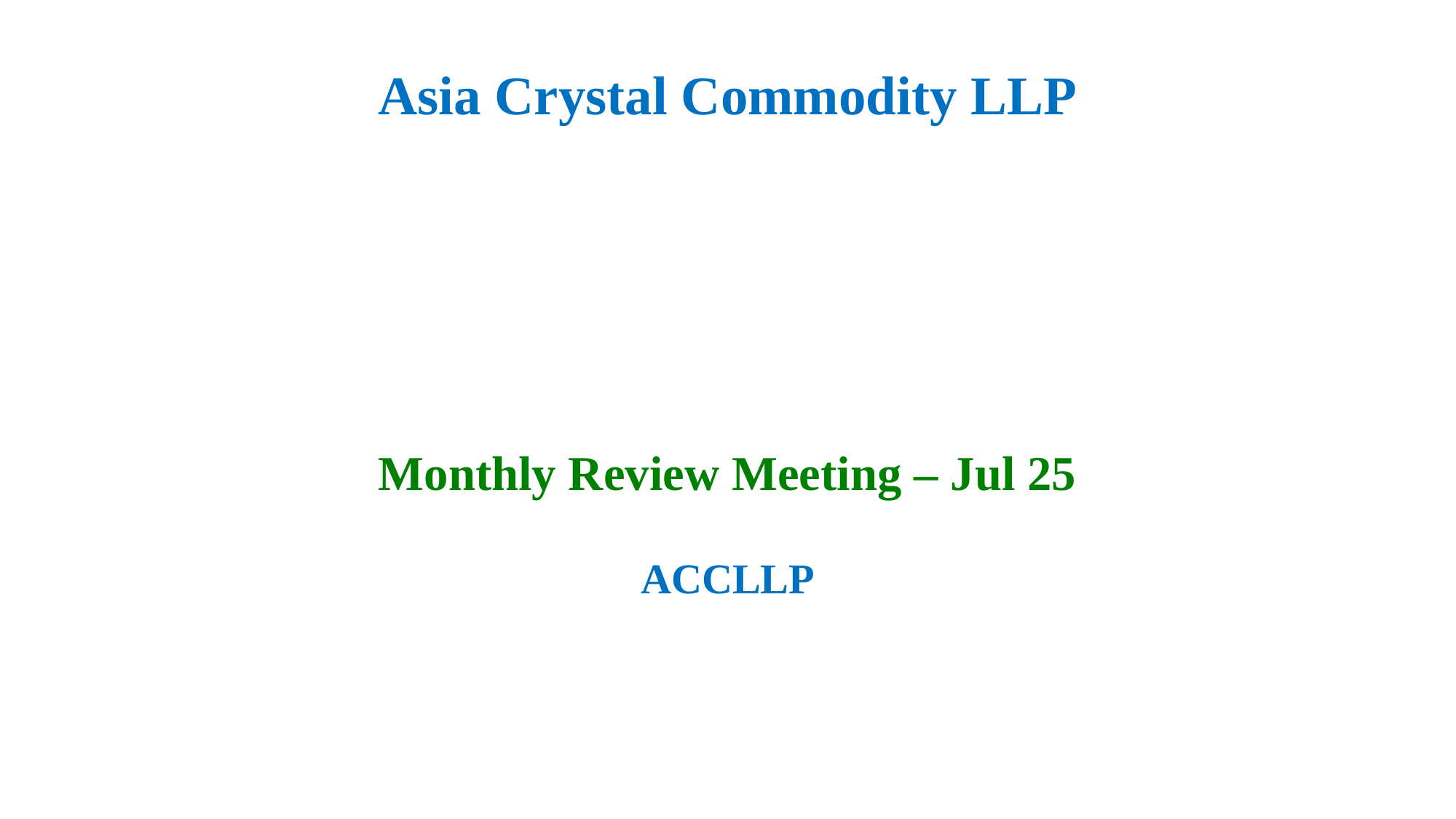

Asia Crystal Commodity LLP
Monthly Review Meeting – Jul 25
ACCLLP